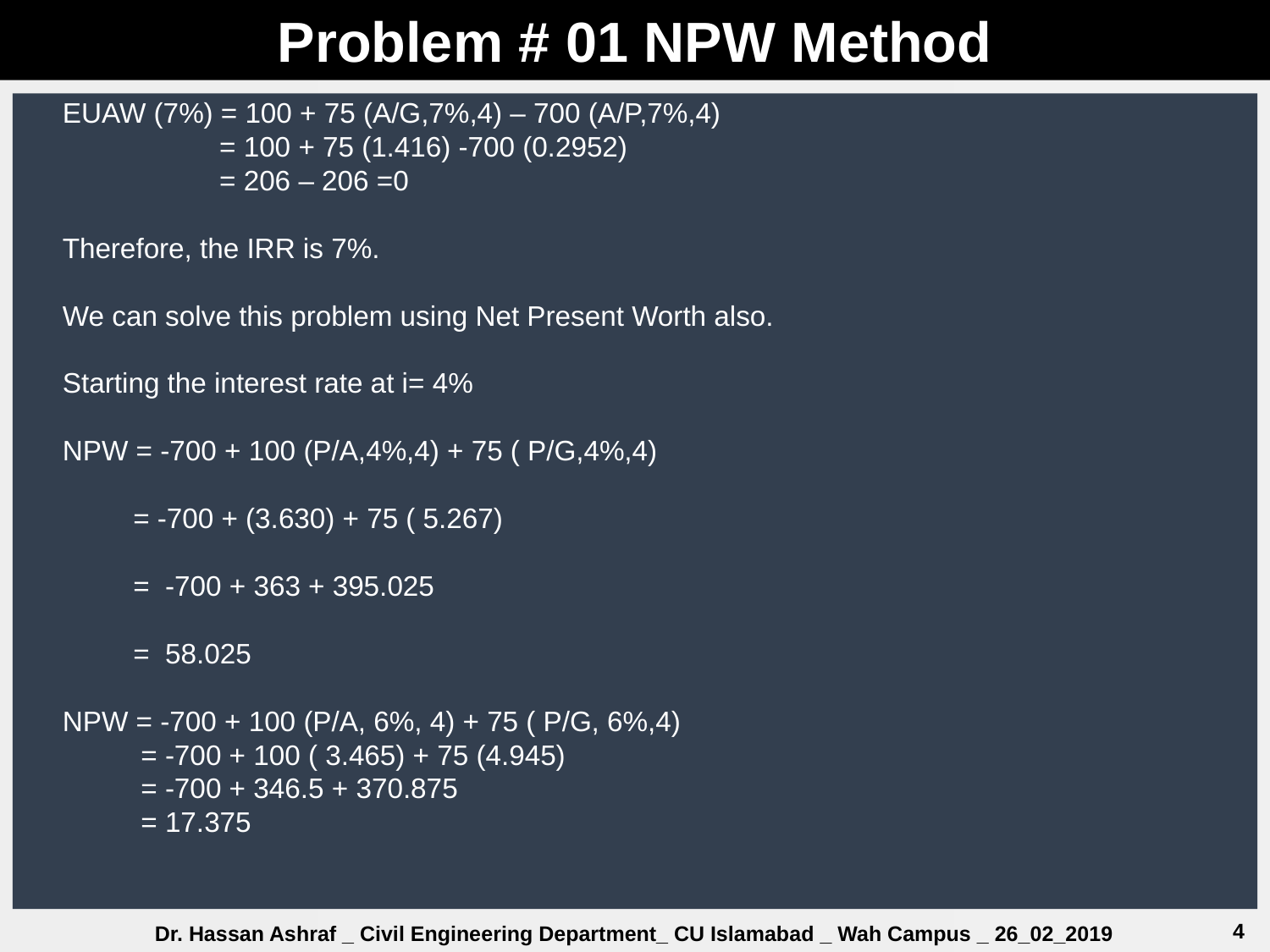

Problem # 01 NPW Method
EUAW (7%) = 100 + 75 (A/G,7%,4) – 700 (A/P,7%,4)
                    = 100 + 75 (1.416) -700 (0.2952)
                    = 206 – 206 =0

Therefore, the IRR is 7%.

We can solve this problem using Net Present Worth also.

Starting the interest rate at i= 4%

NPW = -700 + 100 (P/A,4%,4) + 75 ( P/G,4%,4)

         = -700 + (3.630) + 75 ( 5.267)

         =  -700 + 363 + 395.025

         =  58.025

NPW = -700 + 100 (P/A, 6%, 4) + 75 ( P/G, 6%,4)
          = -700 + 100 ( 3.465) + 75 (4.945)
          = -700 + 346.5 + 370.875
          = 17.375

4
Dr. Hassan Ashraf _ Civil Engineering Department_ CU Islamabad _ Wah Campus _ 26_02_2019